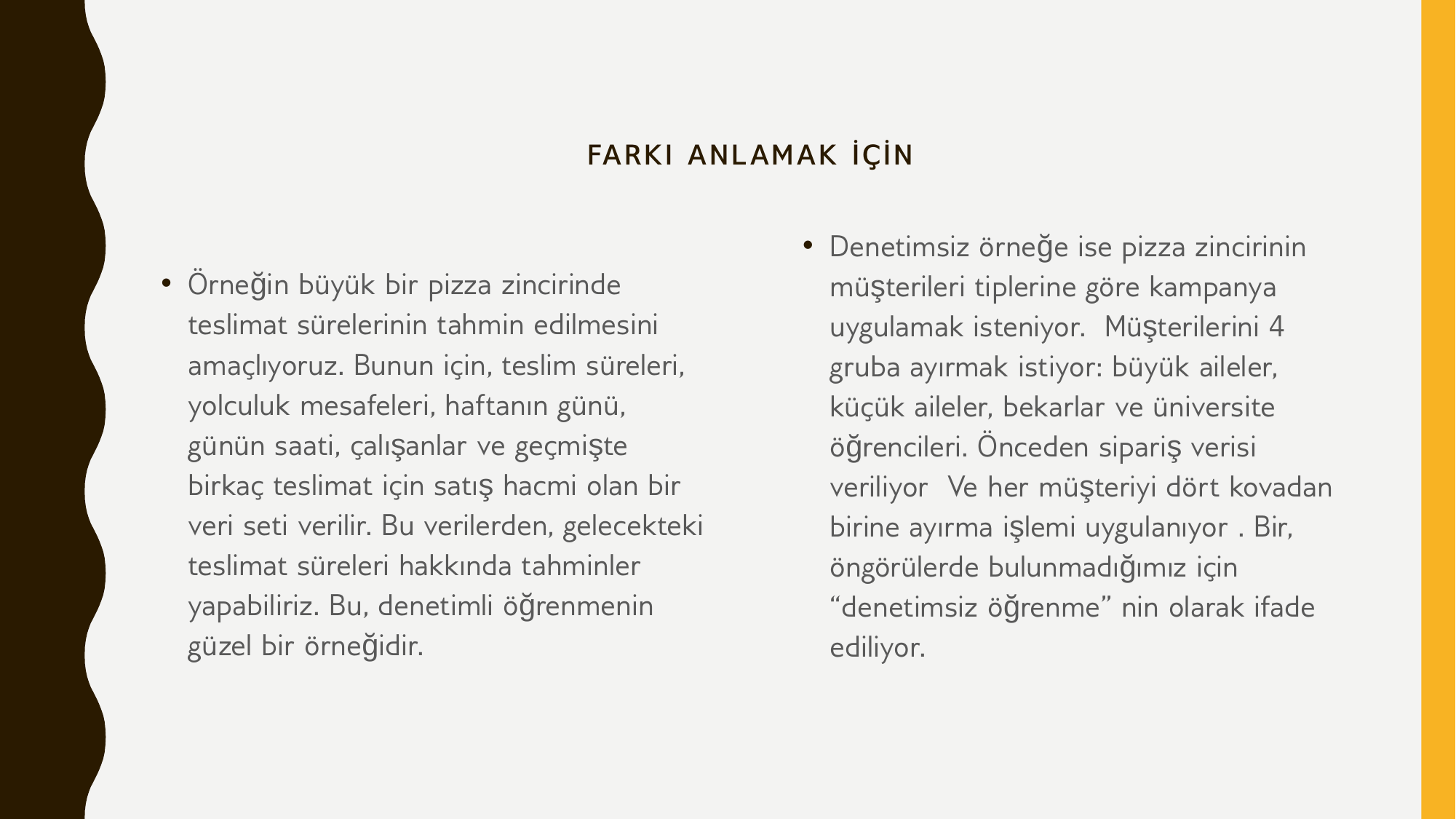

Farkı anlamak için
Örneğin büyük bir pizza zincirinde teslimat sürelerinin tahmin edilmesini amaçlıyoruz. Bunun için, teslim süreleri, yolculuk mesafeleri, haftanın günü, günün saati, çalışanlar ve geçmişte birkaç teslimat için satış hacmi olan bir veri seti verilir. Bu verilerden, gelecekteki teslimat süreleri hakkında tahminler yapabiliriz. Bu, denetimli öğrenmenin güzel bir örneğidir.
Denetimsiz örneğe ise pizza zincirinin müşterileri tiplerine göre kampanya uygulamak isteniyor.  Müşterilerini 4 gruba ayırmak istiyor: büyük aileler, küçük aileler, bekarlar ve üniversite öğrencileri. Önceden sipariş verisi veriliyor  Ve her müşteriyi dört kovadan birine ayırma işlemi uygulanıyor . Bir, öngörülerde bulunmadığımız için “denetimsiz öğrenme” nin olarak ifade ediliyor.